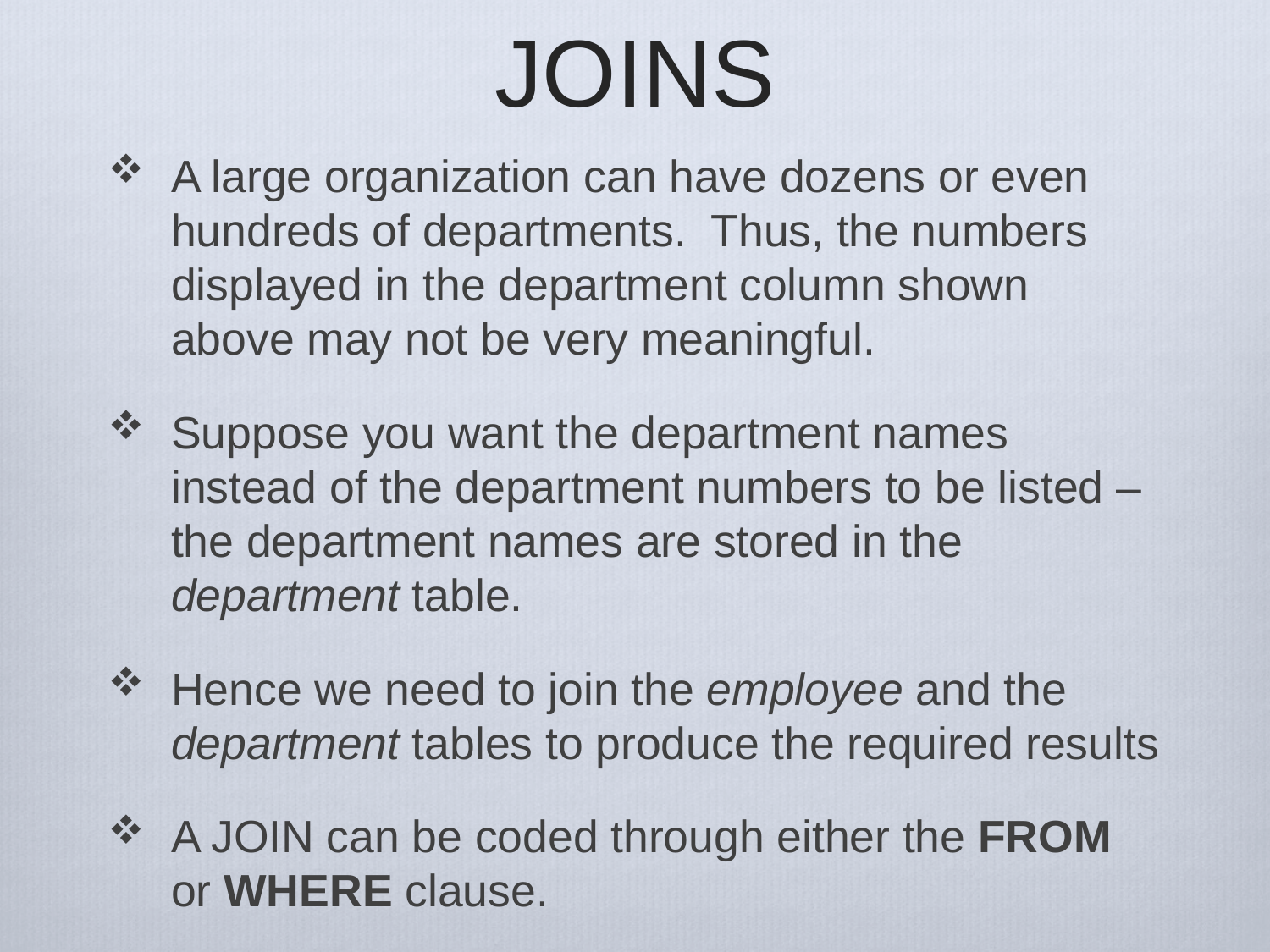

# JOINS
A large organization can have dozens or even hundreds of departments.  Thus, the numbers displayed in the department column shown above may not be very meaningful.
Suppose you want the department names instead of the department numbers to be listed – the department names are stored in the department table.
Hence we need to join the employee and the department tables to produce the required results
A JOIN can be coded through either the FROM or WHERE clause.